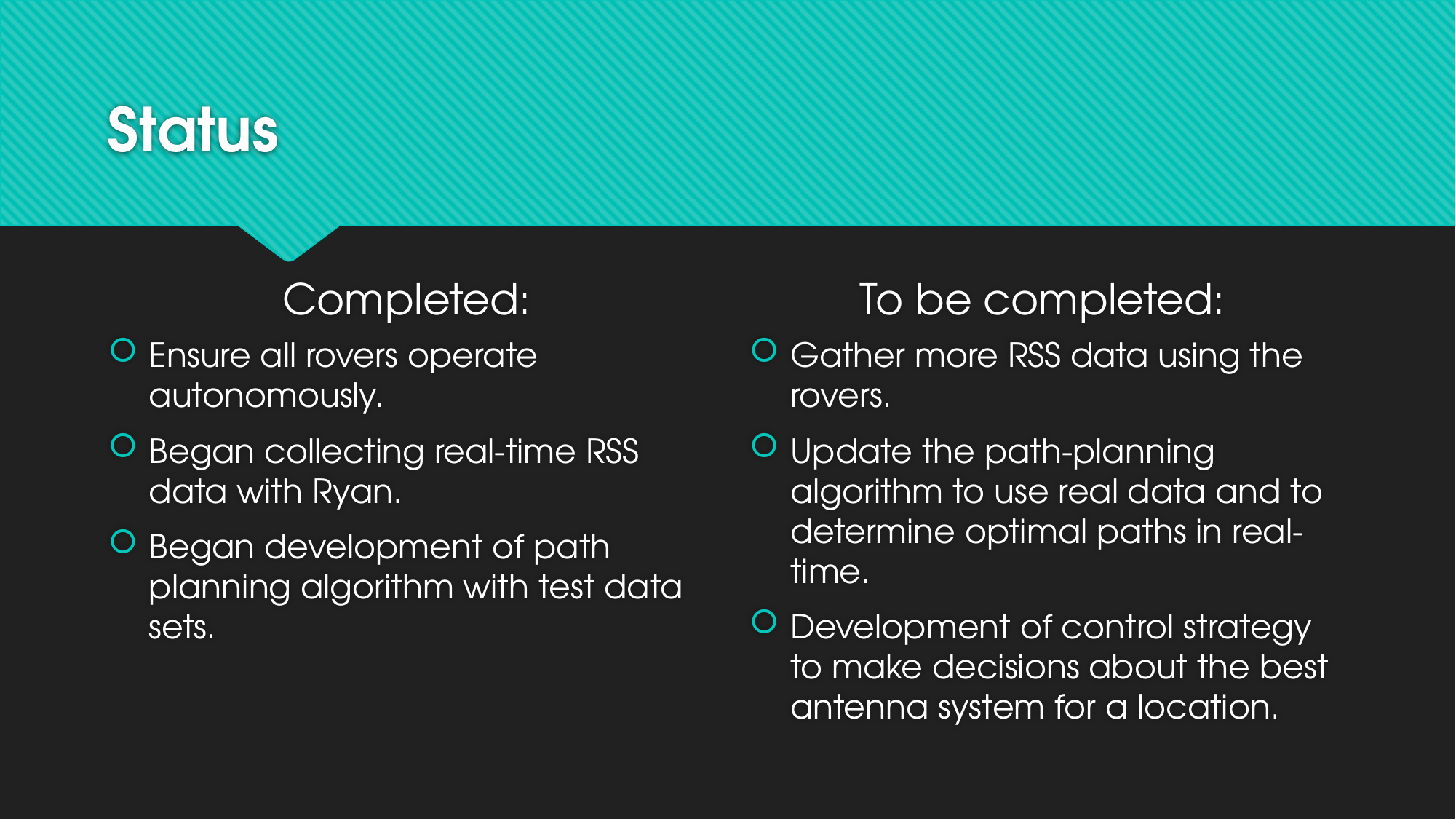

# Status
Completed:
To be completed:
Ensure all rovers operate autonomously.
Began collecting real-time RSS data with Ryan.
Began development of path planning algorithm with test data sets.
Gather more RSS data using the rovers.
Update the path-planning algorithm to use real data and to determine optimal paths in real-time.
Development of control strategy to make decisions about the best antenna system for a location.